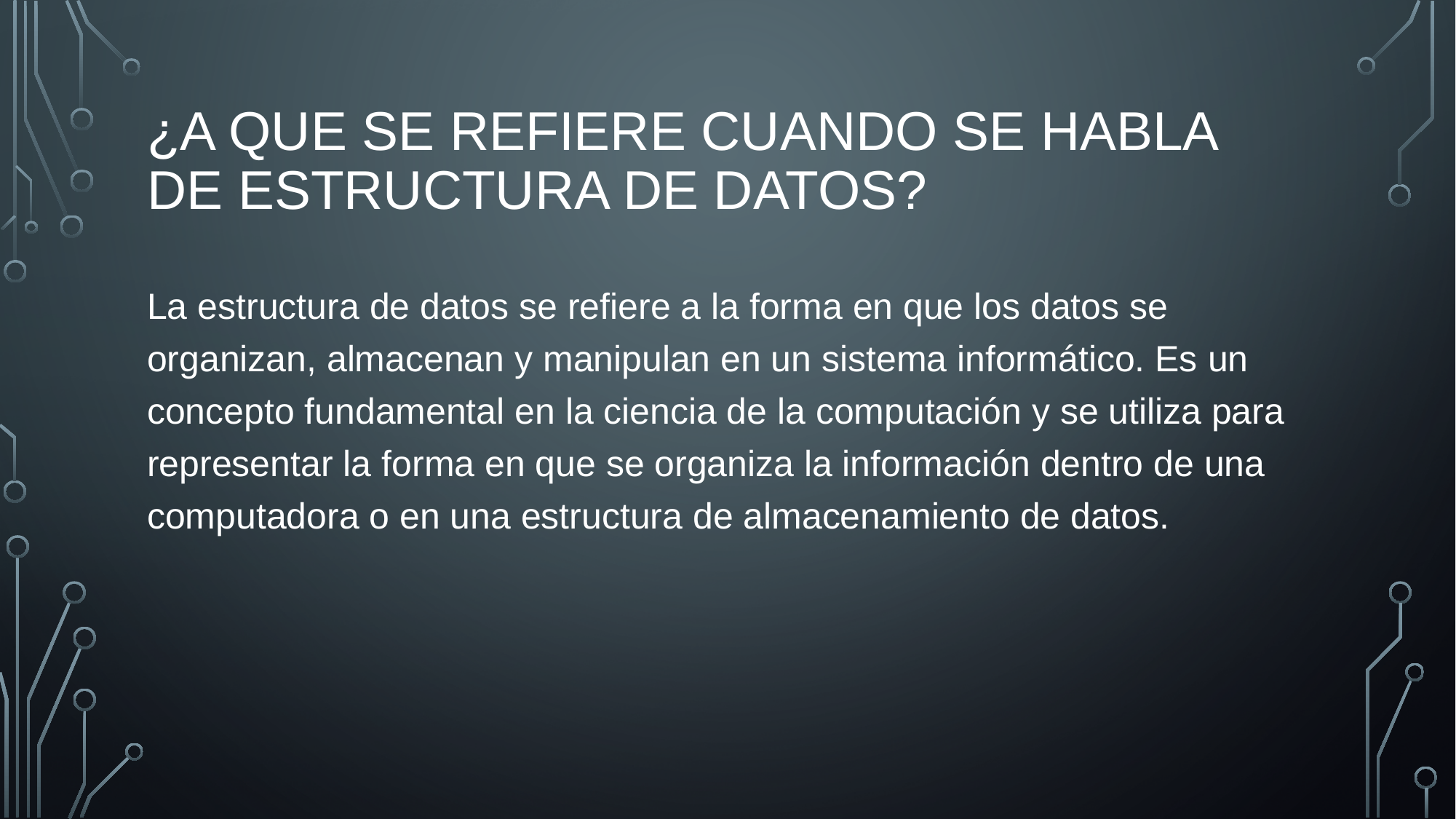

# ¿A que se refiere cuando se habla de ESTRUCTURA DE DATOS?
La estructura de datos se refiere a la forma en que los datos se organizan, almacenan y manipulan en un sistema informático. Es un concepto fundamental en la ciencia de la computación y se utiliza para representar la forma en que se organiza la información dentro de una computadora o en una estructura de almacenamiento de datos.